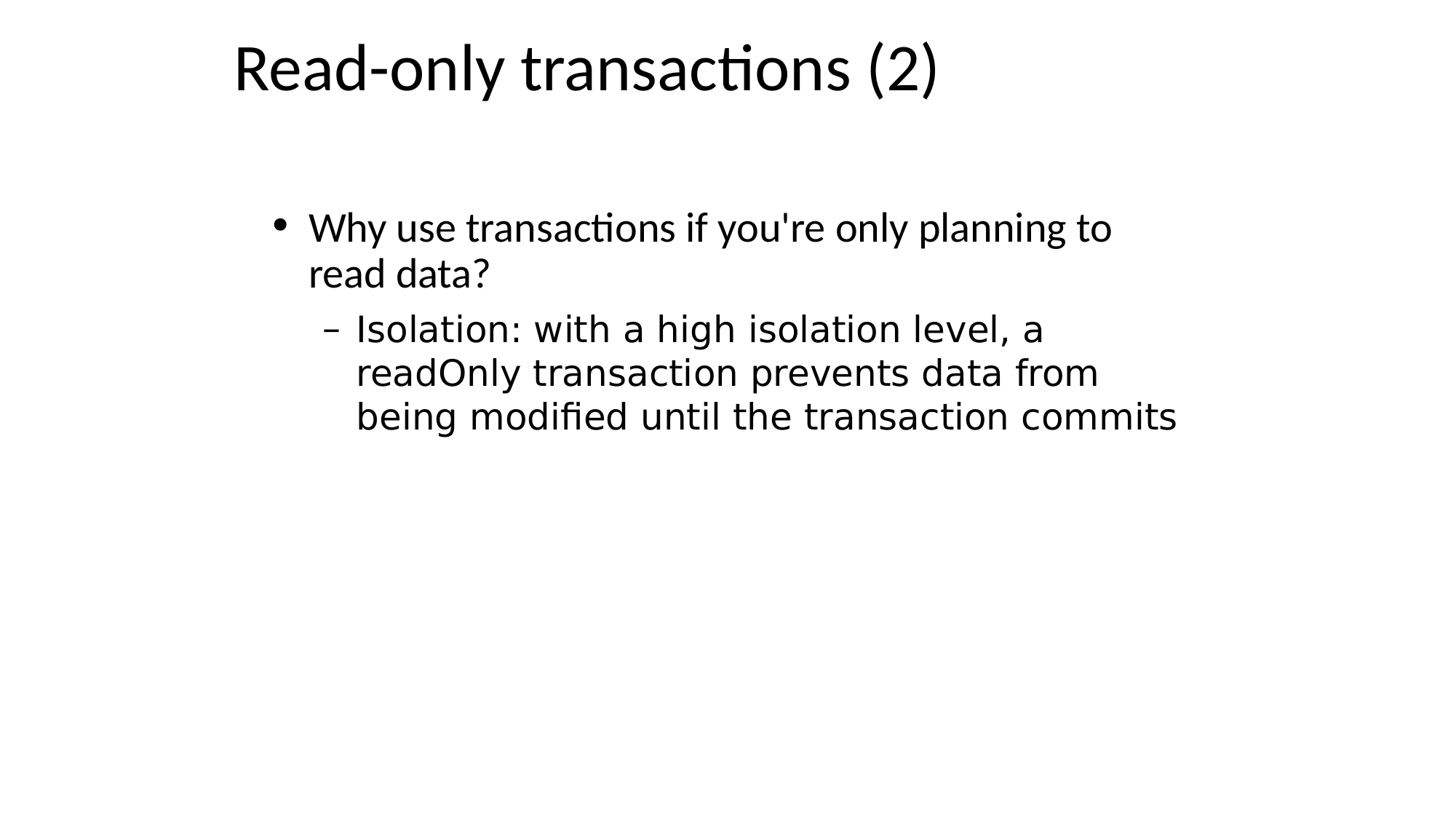

Read-only transactions (2)
Why use transactions if you're only planning to read data?
Isolation: with a high isolation level, a readOnly transaction prevents data from being modified until the transaction commits